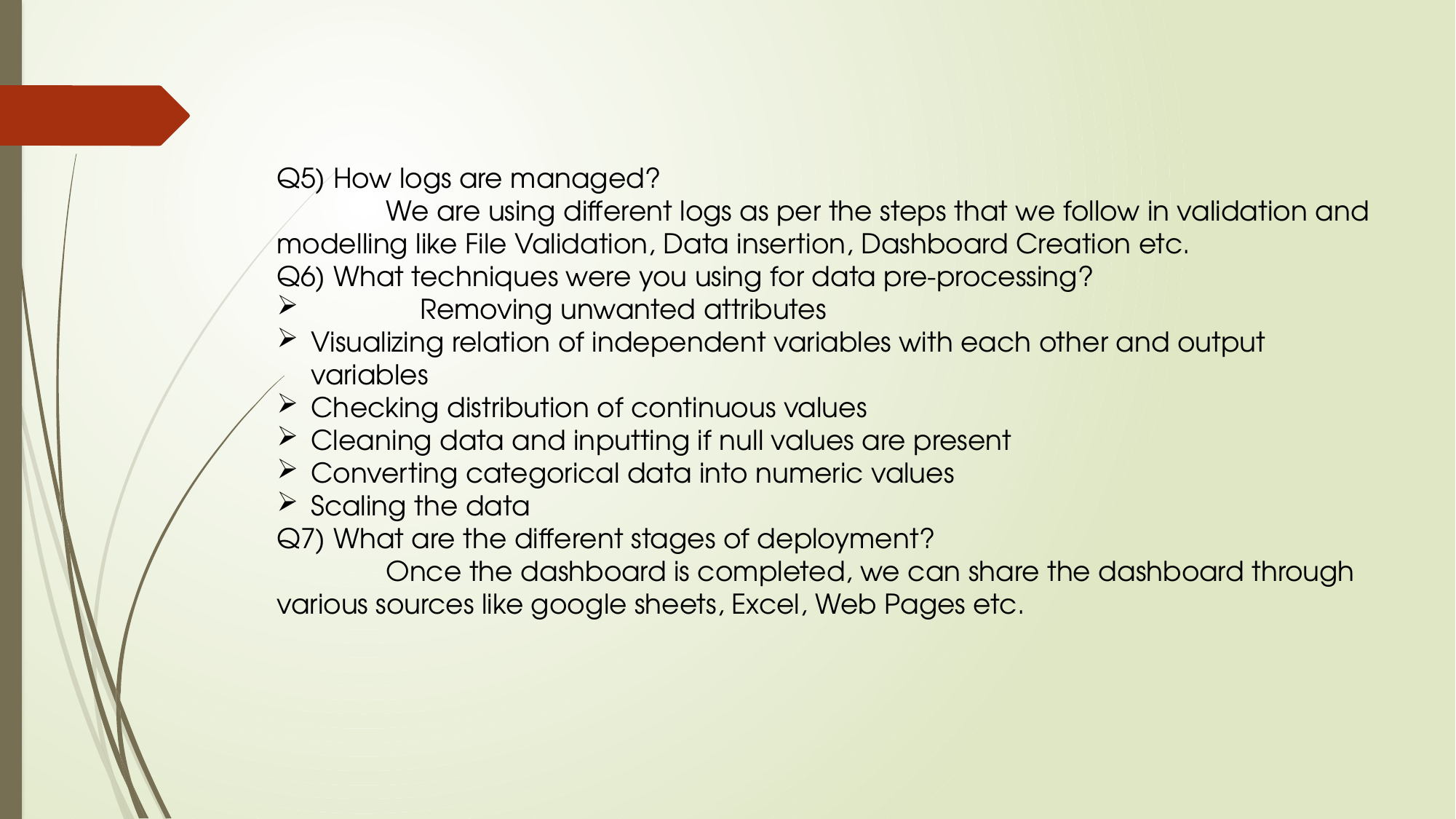

Q5) How logs are managed?
	We are using different logs as per the steps that we follow in validation and modelling like File Validation, Data insertion, Dashboard Creation etc.
Q6) What techniques were you using for data pre-processing?
	Removing unwanted attributes
Visualizing relation of independent variables with each other and output variables
Checking distribution of continuous values
Cleaning data and inputting if null values are present
Converting categorical data into numeric values
Scaling the data
Q7) What are the different stages of deployment?
	Once the dashboard is completed, we can share the dashboard through various sources like google sheets, Excel, Web Pages etc.